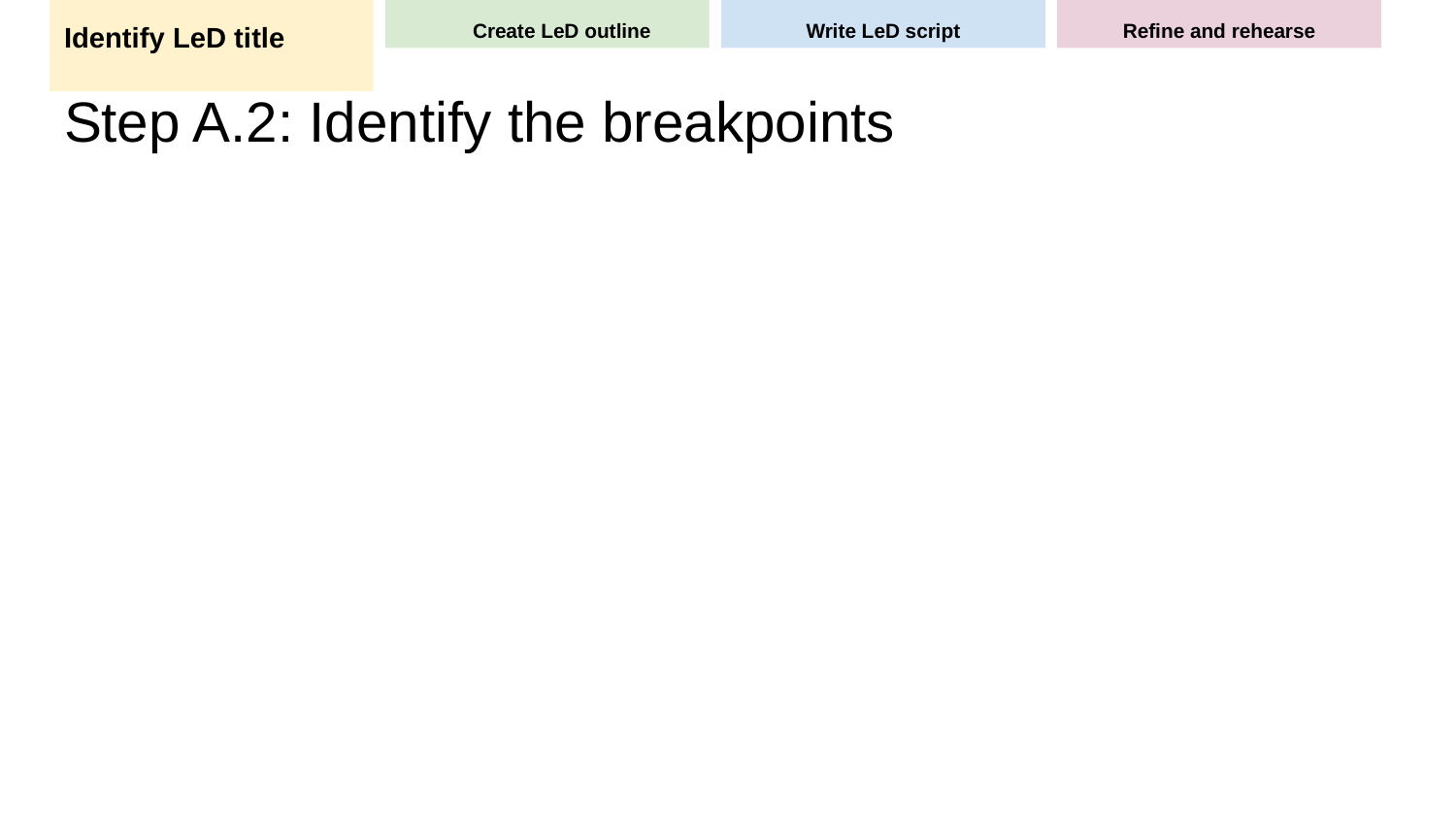

Identify LeD title
Create LeD outline
Write LeD script
Refine and rehearse
# Step A.2: Identify the breakpoints